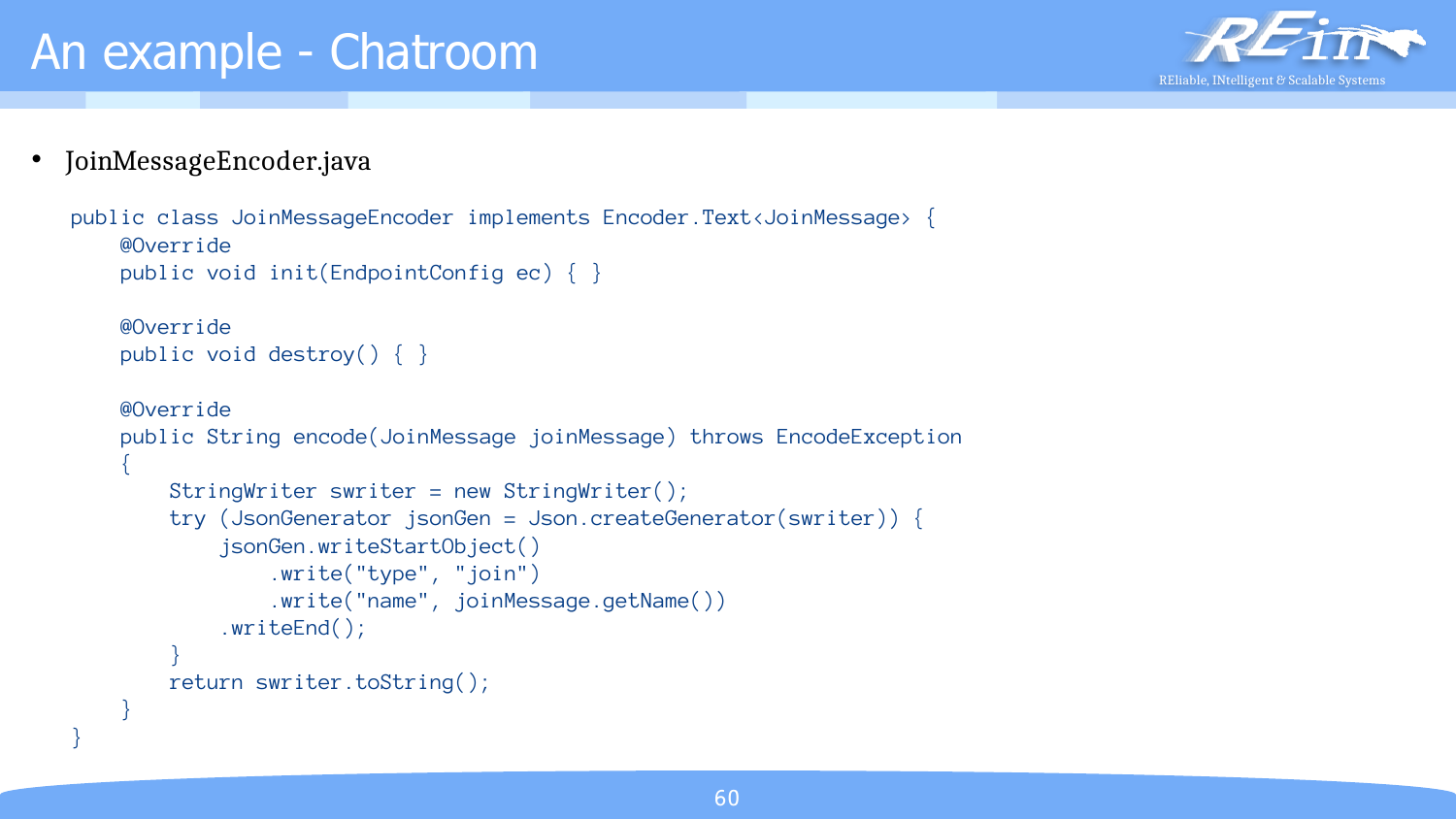

# An example - Chatroom
JoinMessageEncoder.java

public class JoinMessageEncoder implements Encoder.Text<JoinMessage> {
    @Override
    public void init(EndpointConfig ec) { }

    @Override
    public void destroy() { }

    @Override
    public String encode(JoinMessage joinMessage) throws EncodeException
    {
        StringWriter swriter = new StringWriter();
        try (JsonGenerator jsonGen = Json.createGenerator(swriter)) {
            jsonGen.writeStartObject()
                .write("type", "join")
                .write("name", joinMessage.getName())
            .writeEnd();
        }
        return swriter.toString();
    }
}
60